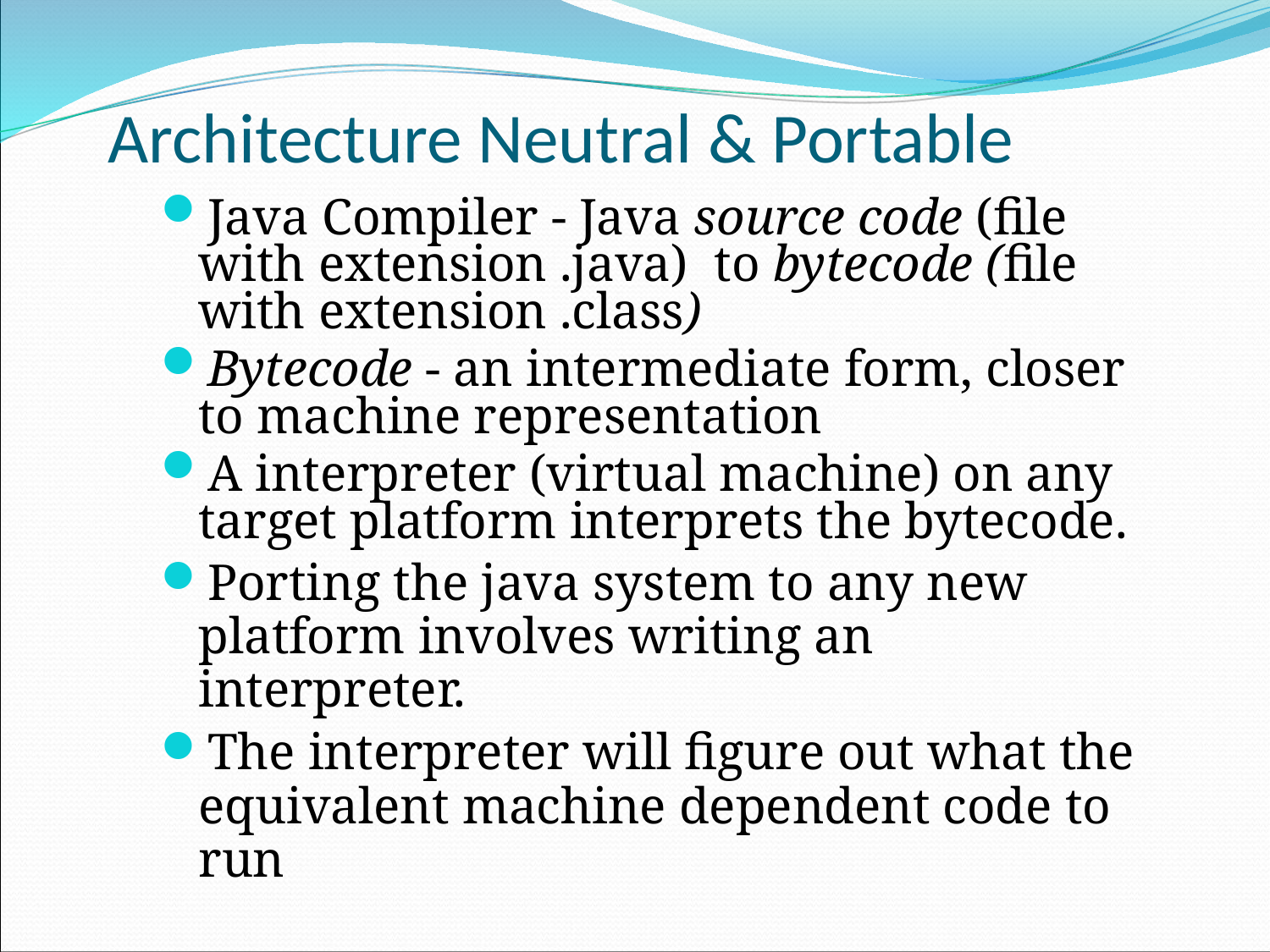

# Architecture Neutral & Portable
Java Compiler - Java source code (file with extension .java)  to bytecode (file with extension .class)
Bytecode - an intermediate form, closer to machine representation
A interpreter (virtual machine) on any target platform interprets the bytecode.
Porting the java system to any new platform involves writing an interpreter.
The interpreter will figure out what the equivalent machine dependent code to run